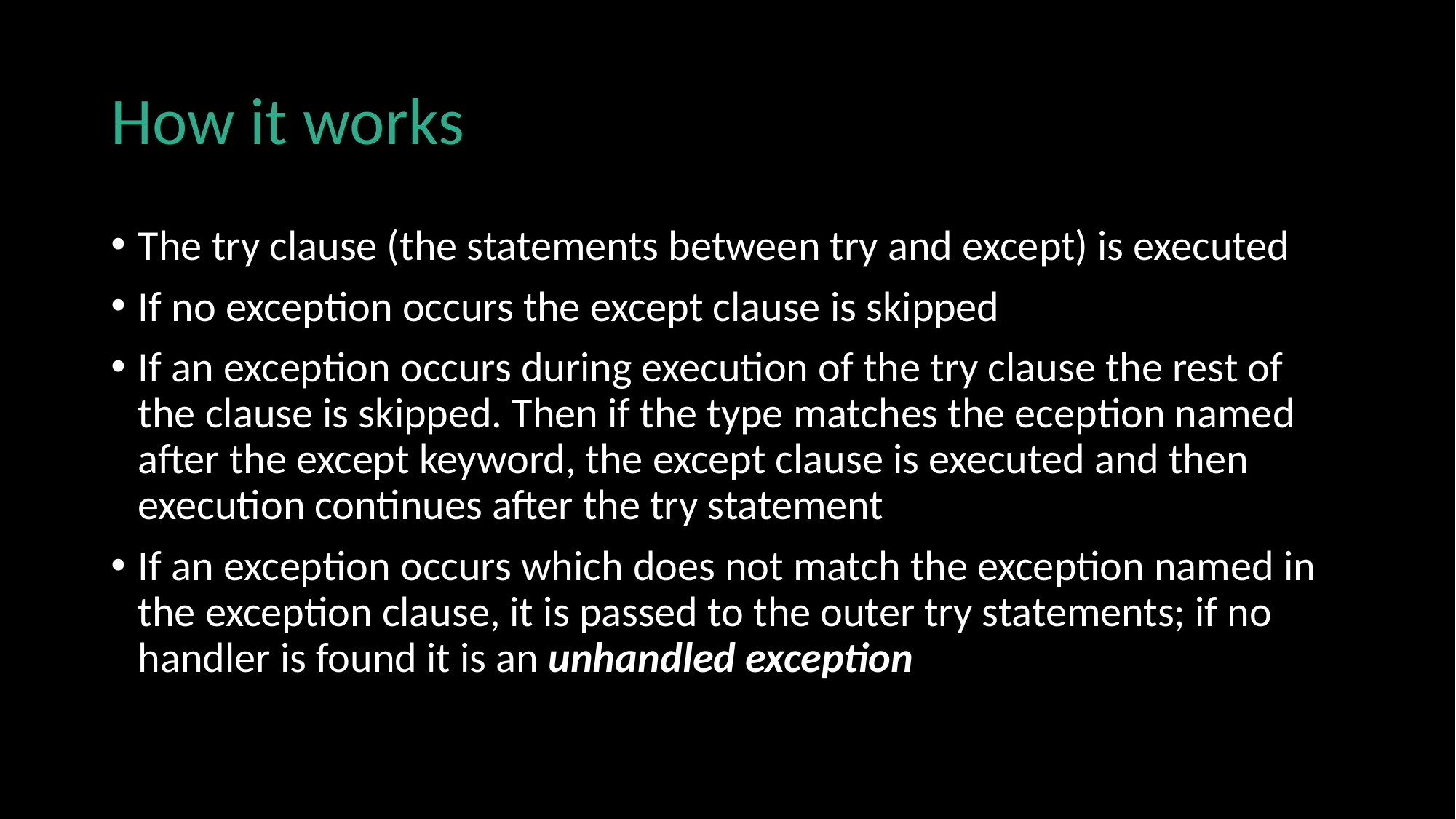

# How it works
The try clause (the statements between try and except) is executed
If no exception occurs the except clause is skipped
If an exception occurs during execution of the try clause the rest of the clause is skipped. Then if the type matches the eception named after the except keyword, the except clause is executed and then execution continues after the try statement
If an exception occurs which does not match the exception named in the exception clause, it is passed to the outer try statements; if no handler is found it is an unhandled exception